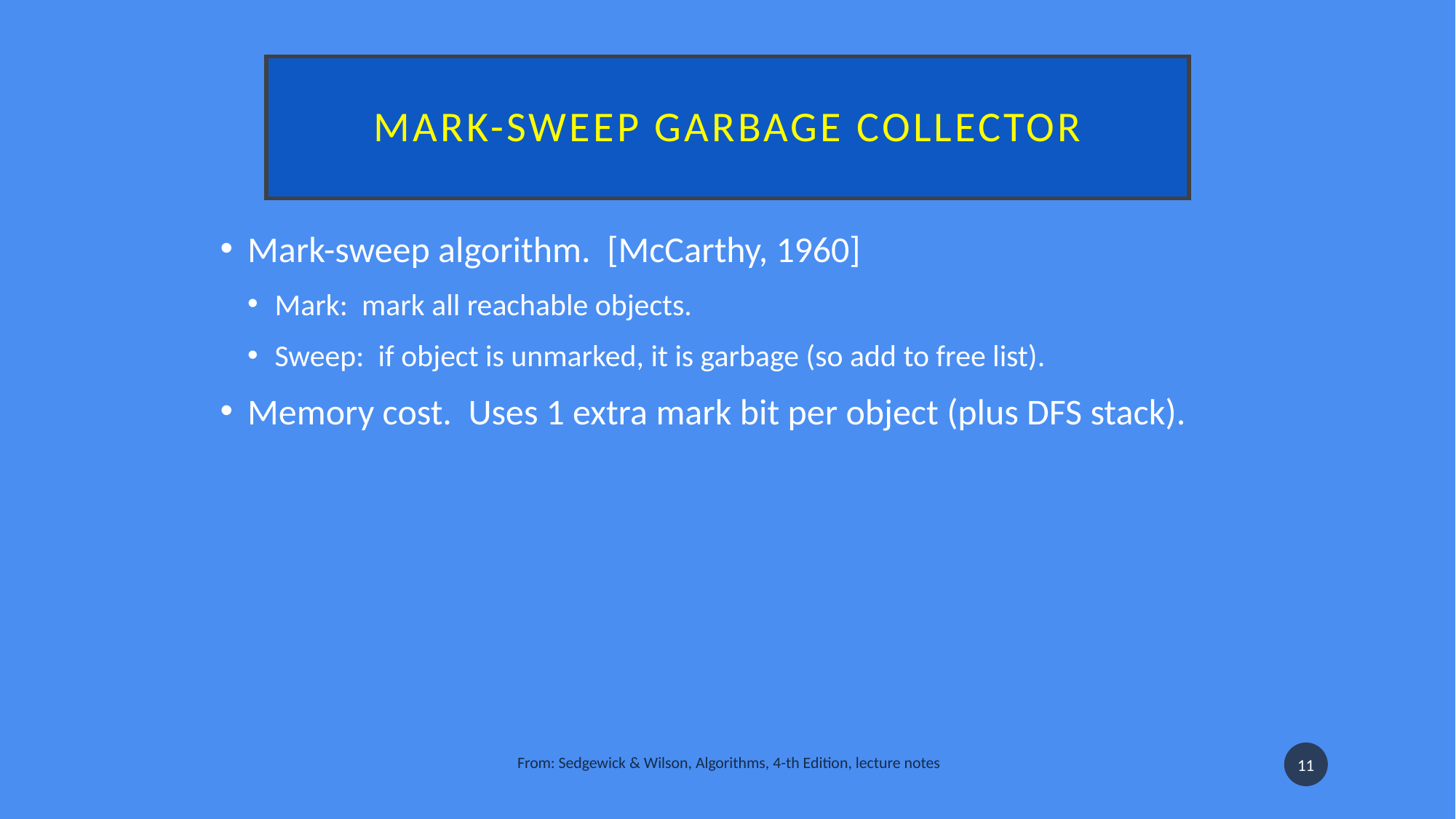

# mark-sweep garbage collector
Mark-sweep algorithm.  [McCarthy, 1960]
Mark:  mark all reachable objects.
Sweep:  if object is unmarked, it is garbage (so add to free list).
Memory cost.  Uses 1 extra mark bit per object (plus DFS stack).

From: Sedgewick & Wilson, Algorithms, 4-th Edition, lecture notes
11